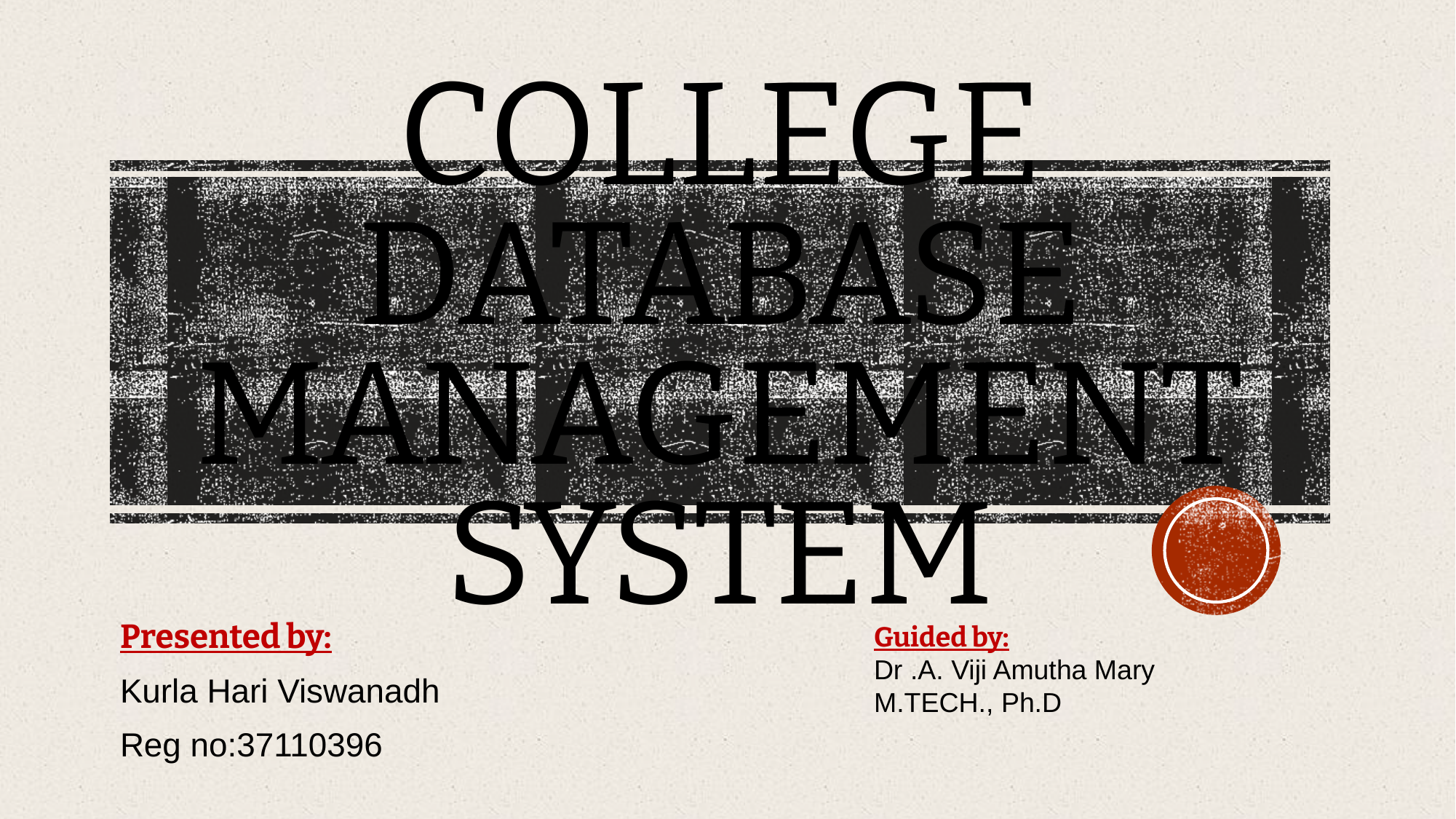

# College Database management system
Presented by:
Kurla Hari Viswanadh
Reg no:37110396
Guided by:
Dr .A. Viji Amutha Mary
M.TECH., Ph.D